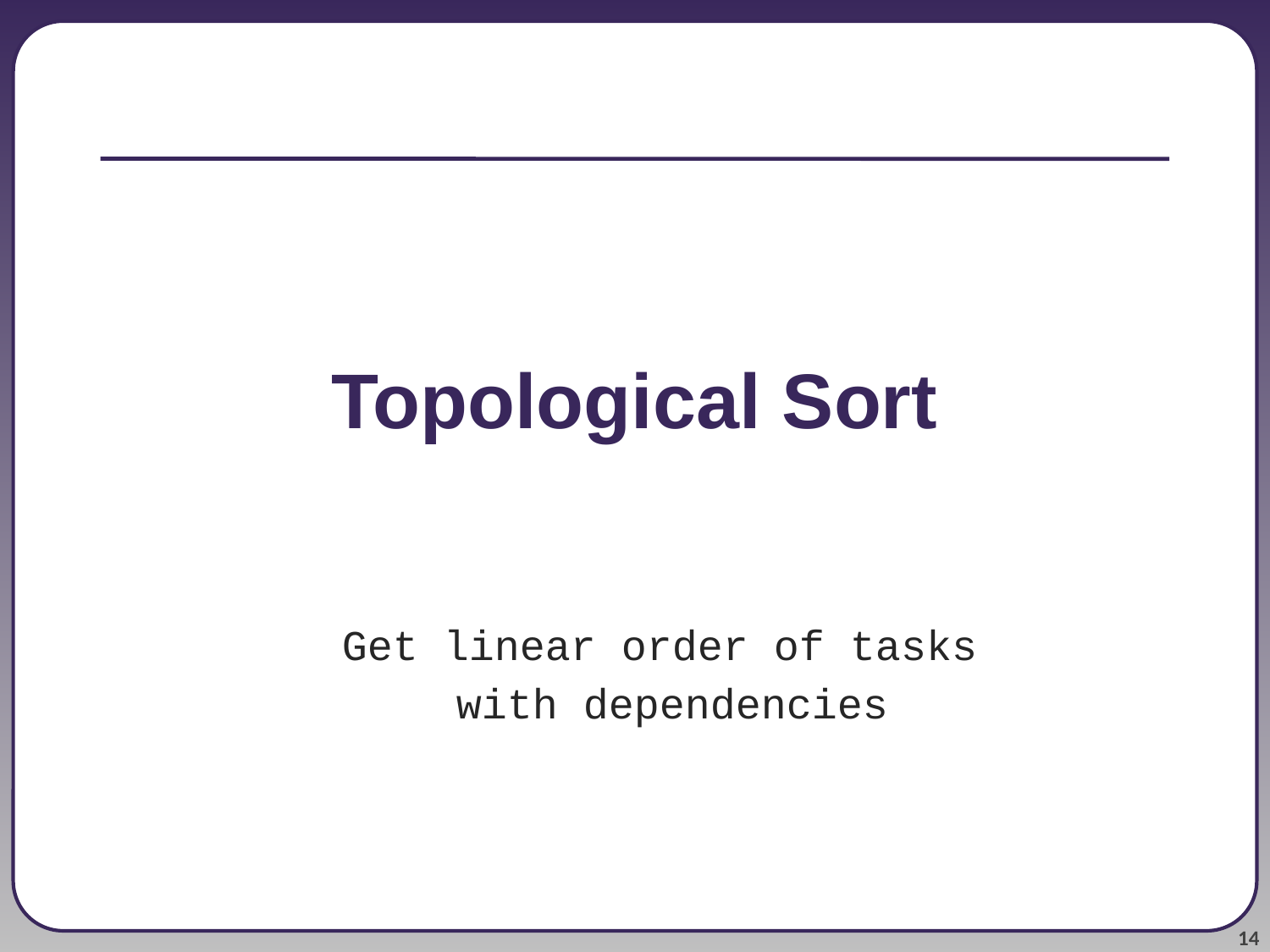

# Topological Sort

Get linear order of tasks
with dependencies